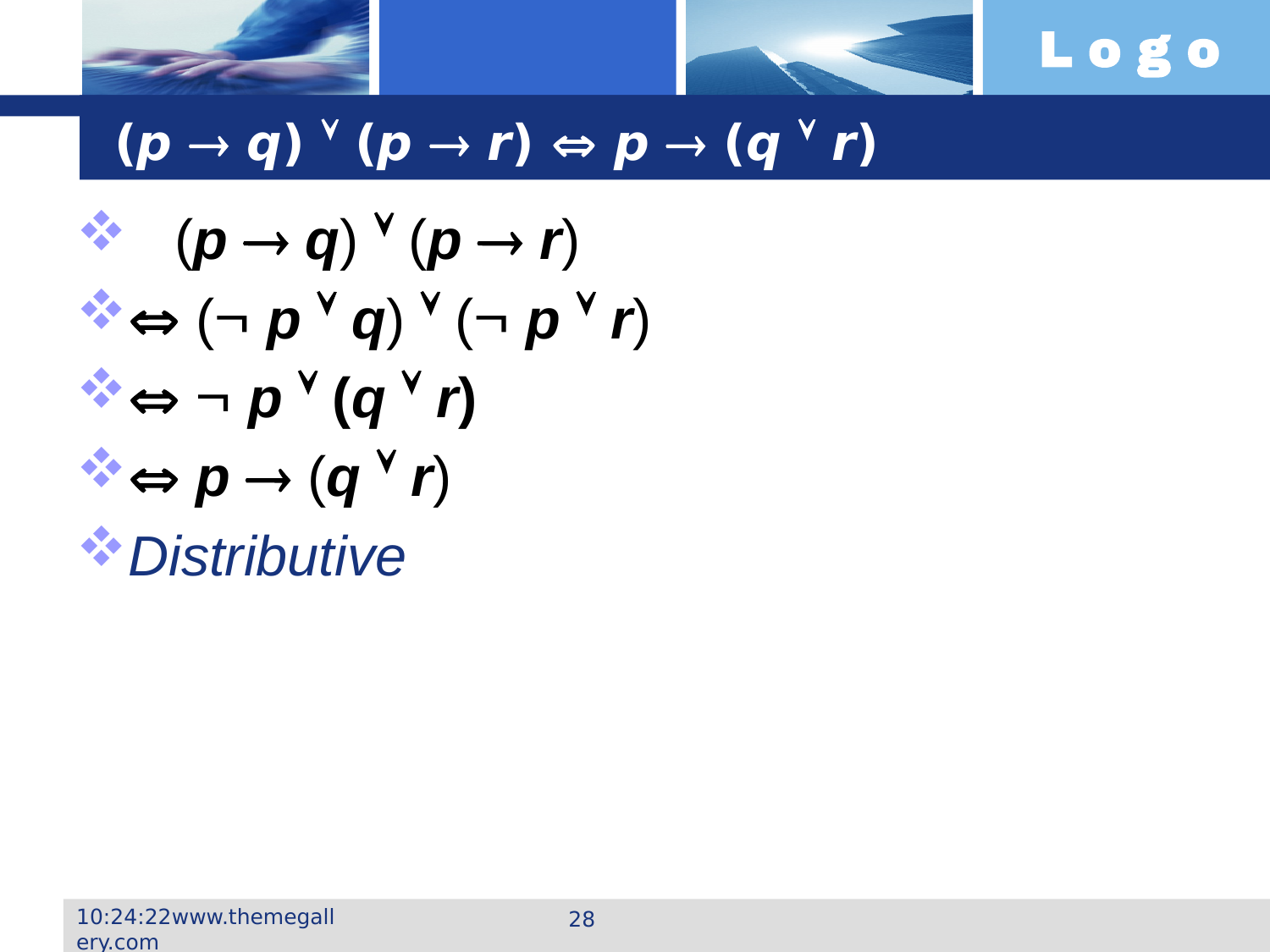

# (p → q) ∨ (p → r) ⇔ p → (q ∨ r)
   (p → q) ∨ (p → r)
⇔ (¬ p ∨ q) ∨ (¬ p ∨ r)
⇔ ¬ p ∨ (q ∨ r)
⇔ p → (q ∨ r)
Distributive
10:24:22www.themegallery.com
28